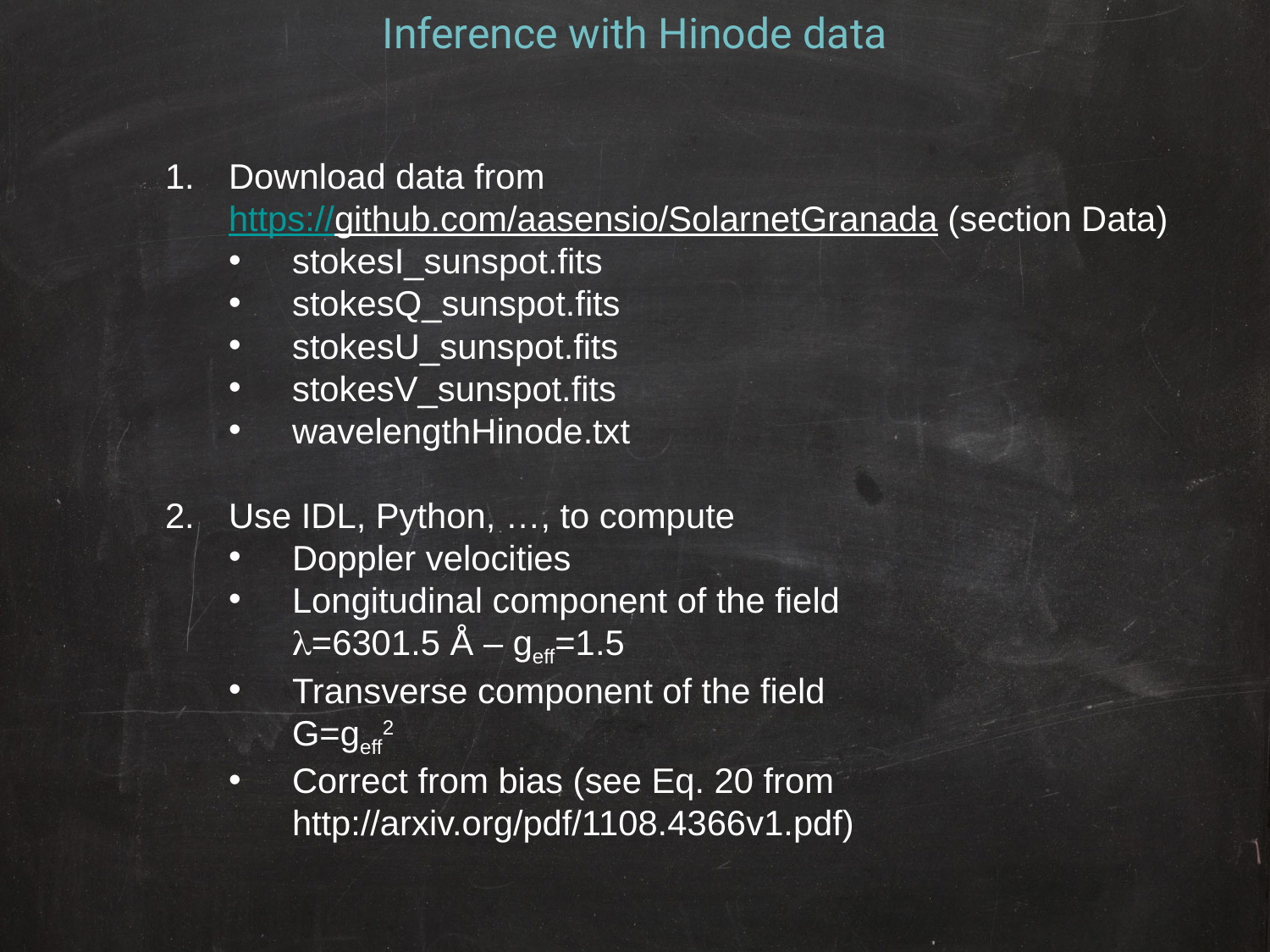

Inference with Hinode data
Download data from
https://github.com/aasensio/SolarnetGranada (section Data)
stokesI_sunspot.fits
stokesQ_sunspot.fits
stokesU_sunspot.fits
stokesV_sunspot.fits
wavelengthHinode.txt

Use IDL, Python, …, to compute
Doppler velocities
Longitudinal component of the field
λ=6301.5 Å – geff=1.5
Transverse component of the field
G=geff2
Correct from bias (see Eq. 20 from
http://arxiv.org/pdf/1108.4366v1.pdf)